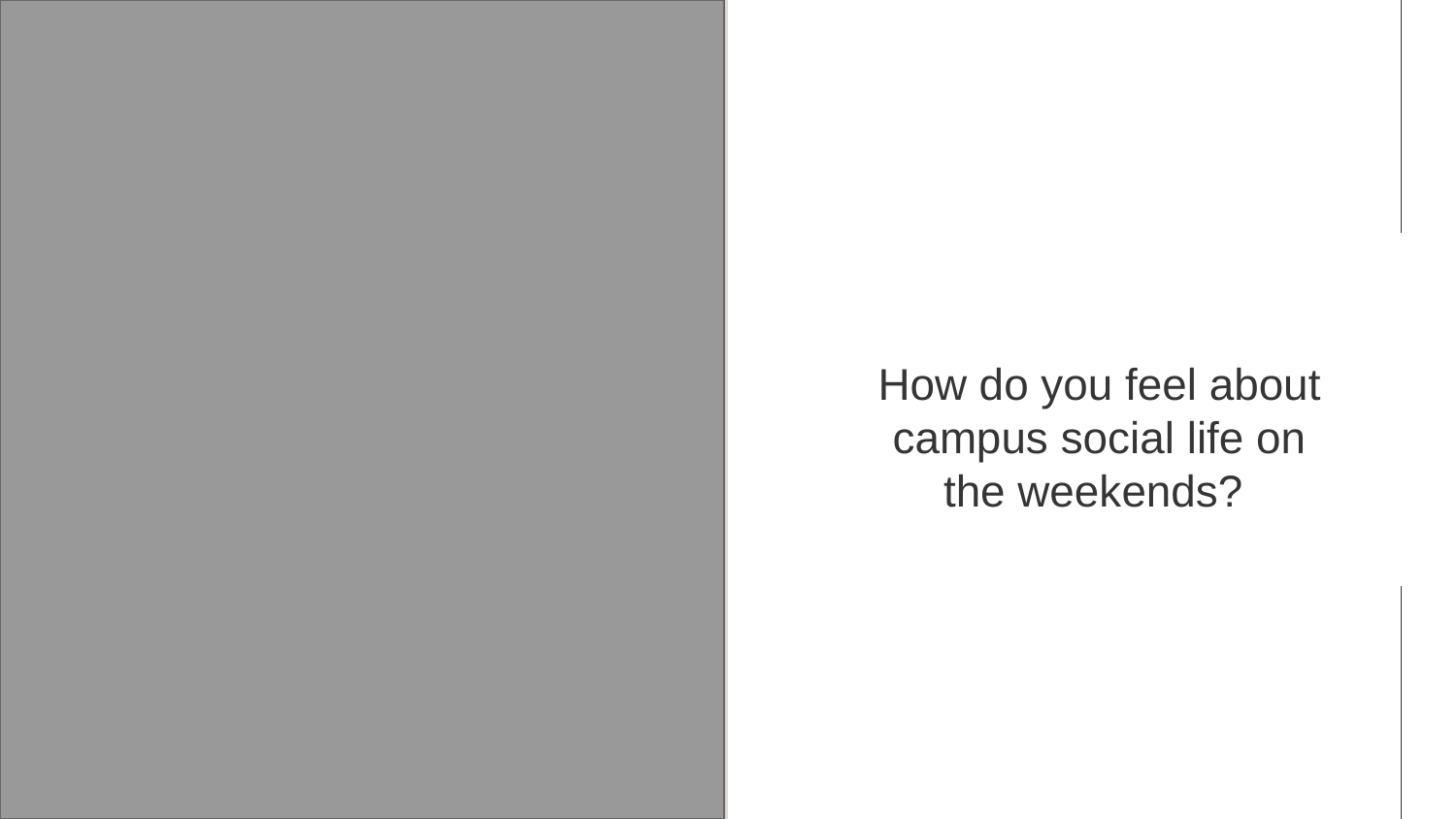

# How do you feel about campus social life on the weekends?